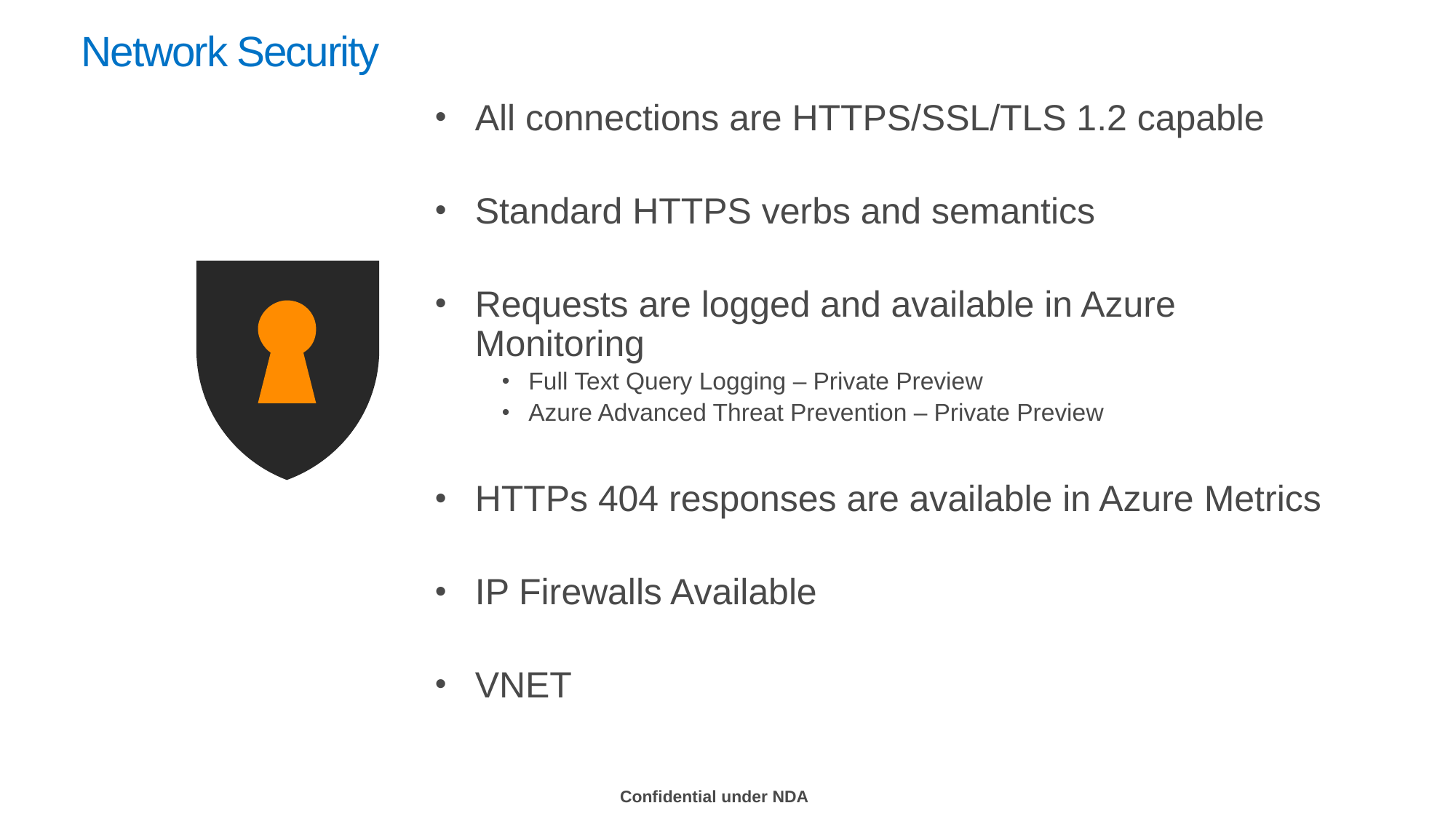

Network Security
All connections are HTTPS/SSL/TLS 1.2 capable

Standard HTTPS verbs and semantics

Requests are logged and available in Azure Monitoring
Full Text Query Logging – Private Preview
Azure Advanced Threat Prevention – Private Preview

HTTPs 404 responses are available in Azure Metrics

IP Firewalls Available

VNET

Confidential under NDA